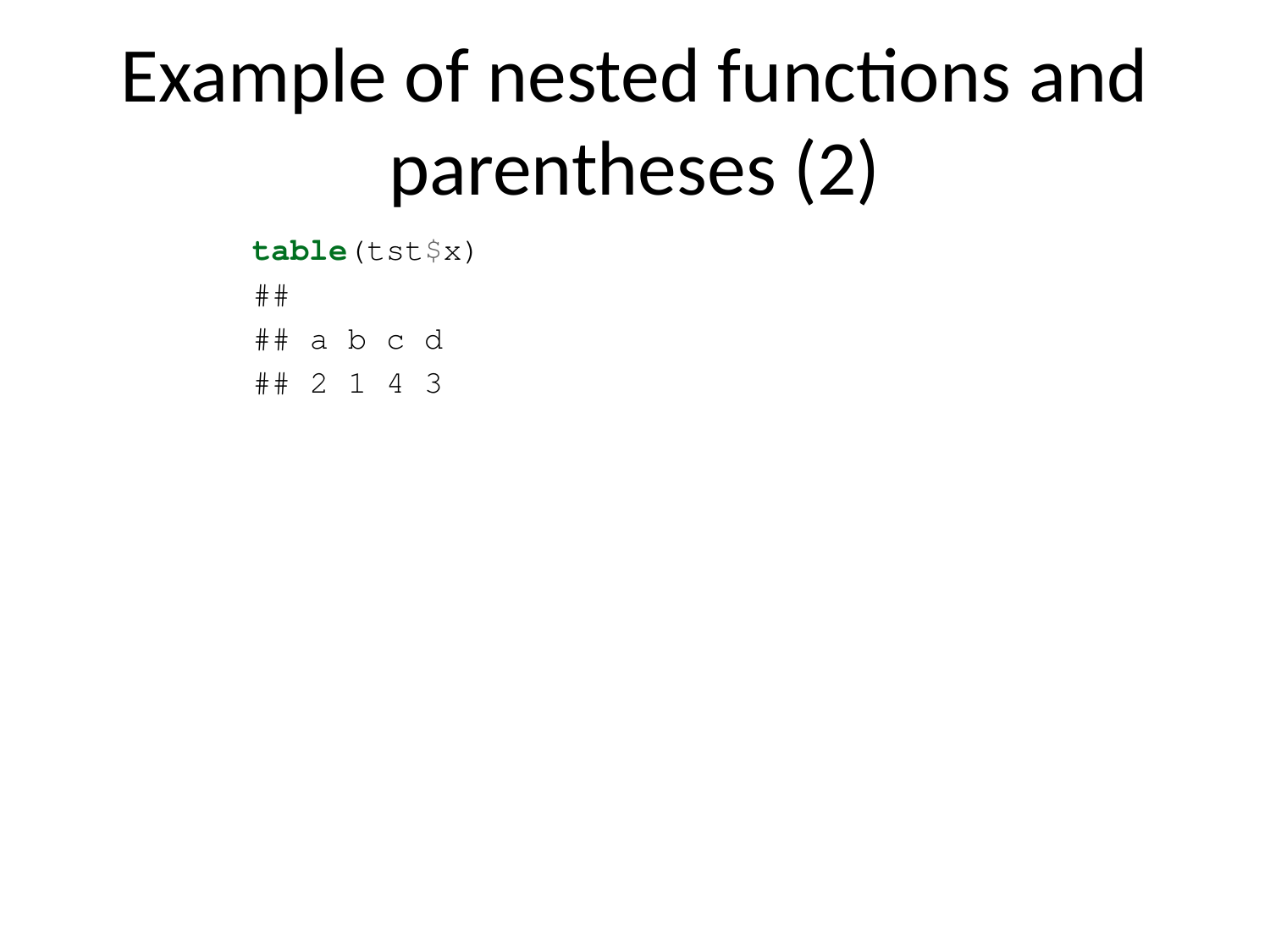

# Example of nested functions and parentheses (2)
table(tst$x)
##
## a b c d
## 2 1 4 3